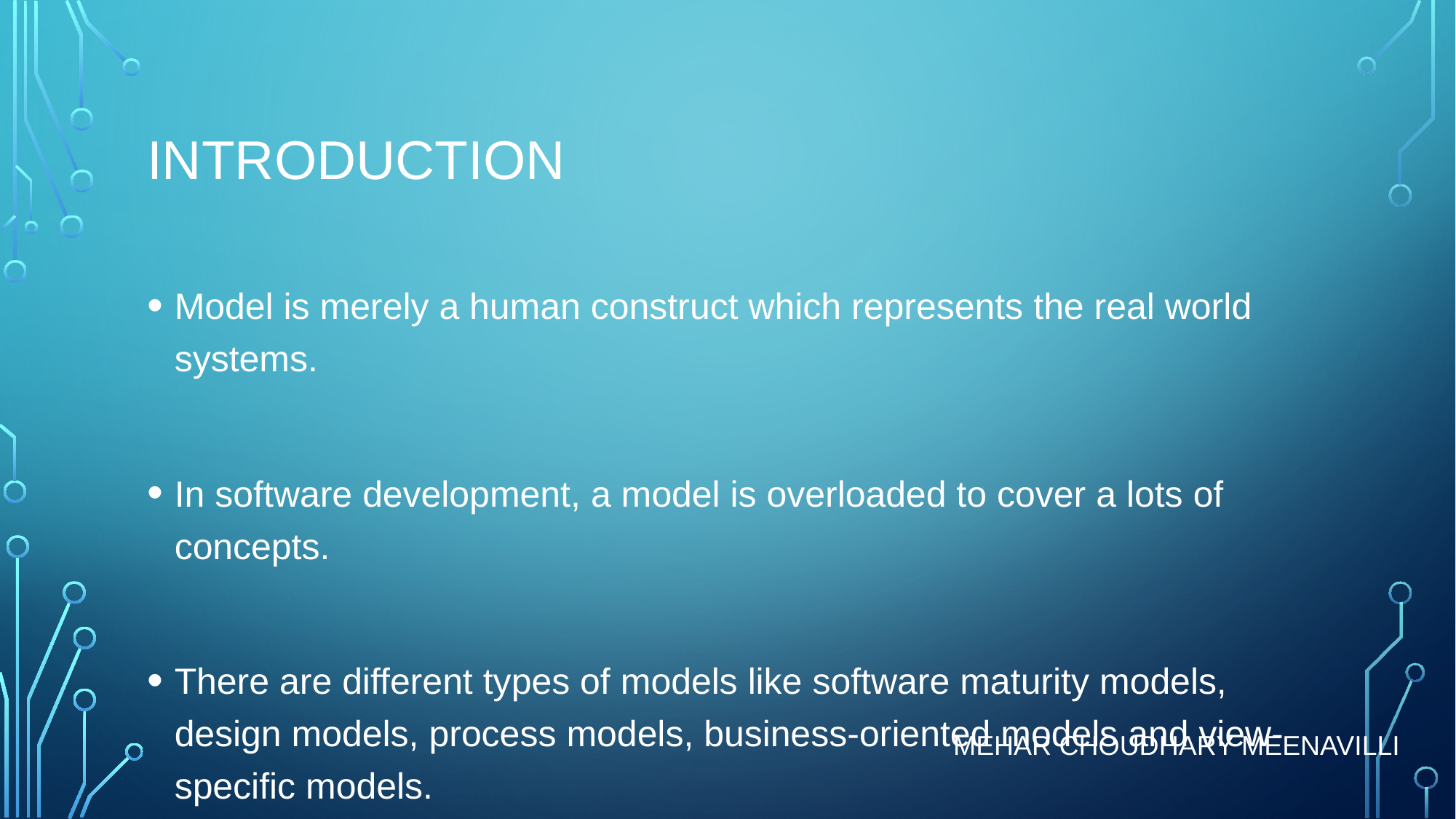

# INtroduction
Model is merely a human construct which represents the real world systems.

In software development, a model is overloaded to cover a lots of concepts.

There are different types of models like software maturity models, design models, process models, business-oriented models and view-specific models.
MEHAR CHOUDHARY MEENAVILLI